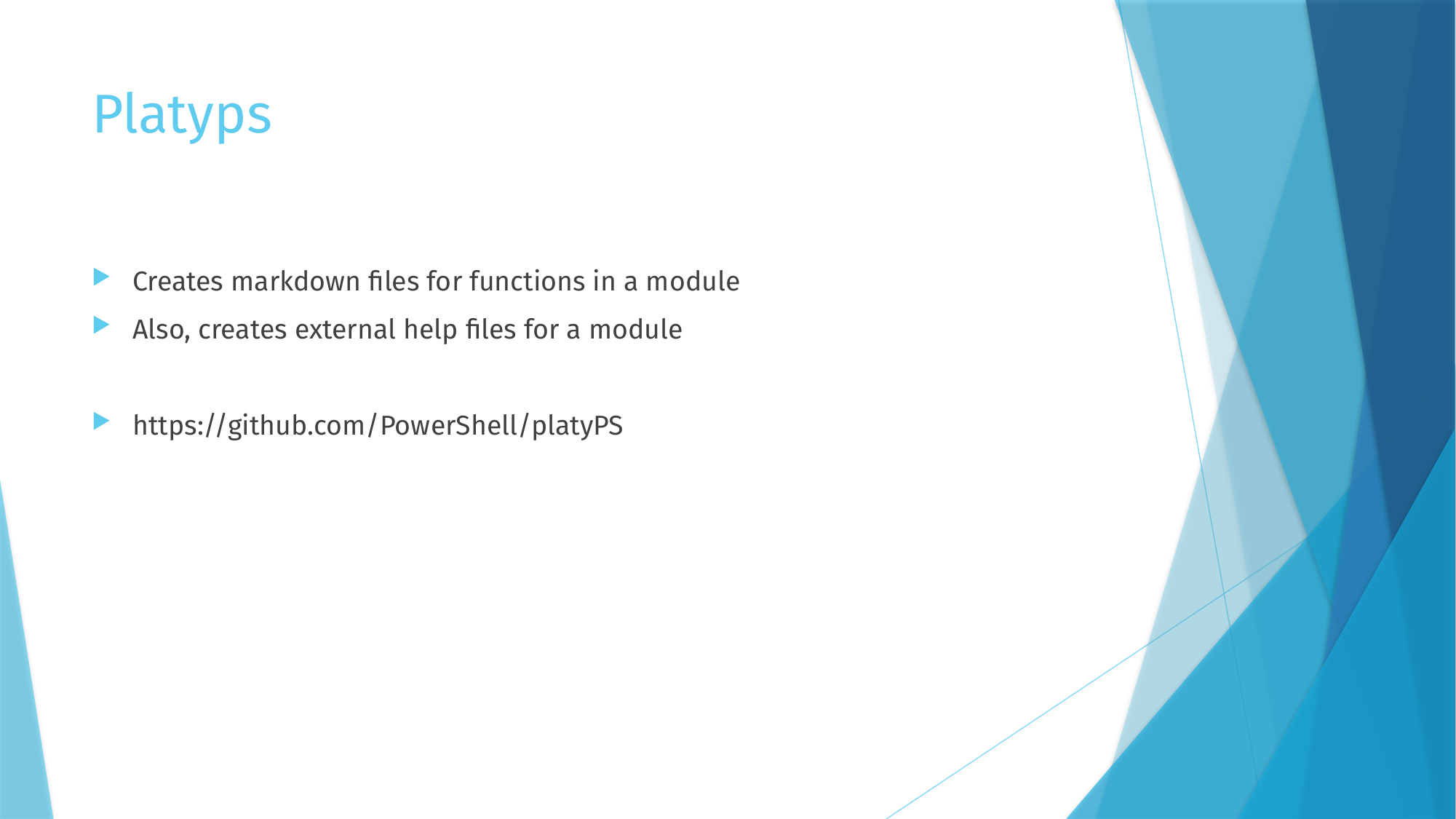

# Platyps
Creates markdown files for functions in a module
Also, creates external help files for a module

https://github.com/PowerShell/platyPS